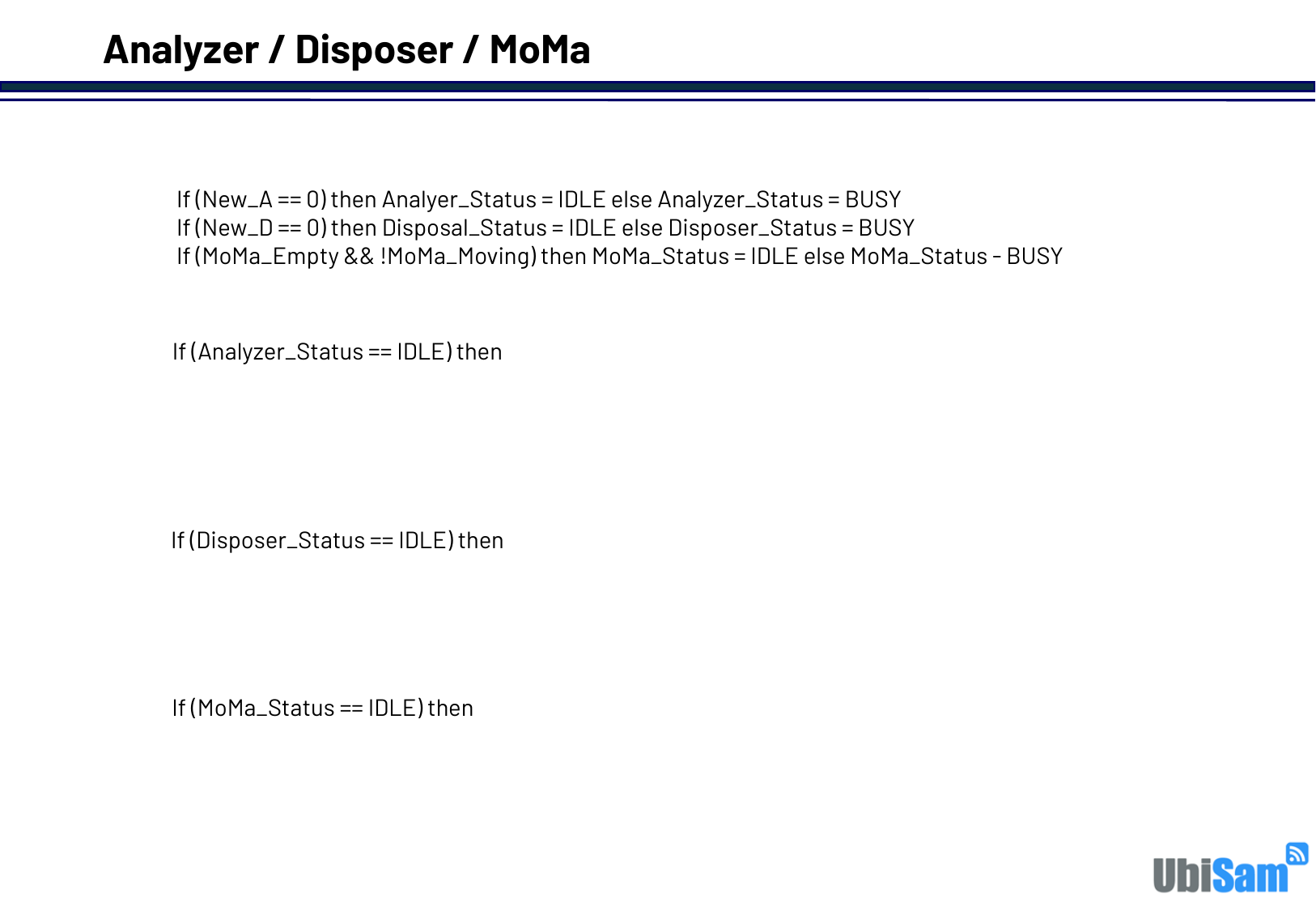

# Analyzer / Disposer / MoMa
If (New_A == 0) then Analyer_Status = IDLE else Analyzer_Status = BUSY
If (New_D == 0) then Disposal_Status = IDLE else Disposer_Status = BUSY
If (MoMa_Empty && !MoMa_Moving) then MoMa_Status = IDLE else MoMa_Status - BUSY
If (Analyzer_Status == IDLE) then
If (Disposer_Status == IDLE) then
If (MoMa_Status == IDLE) then